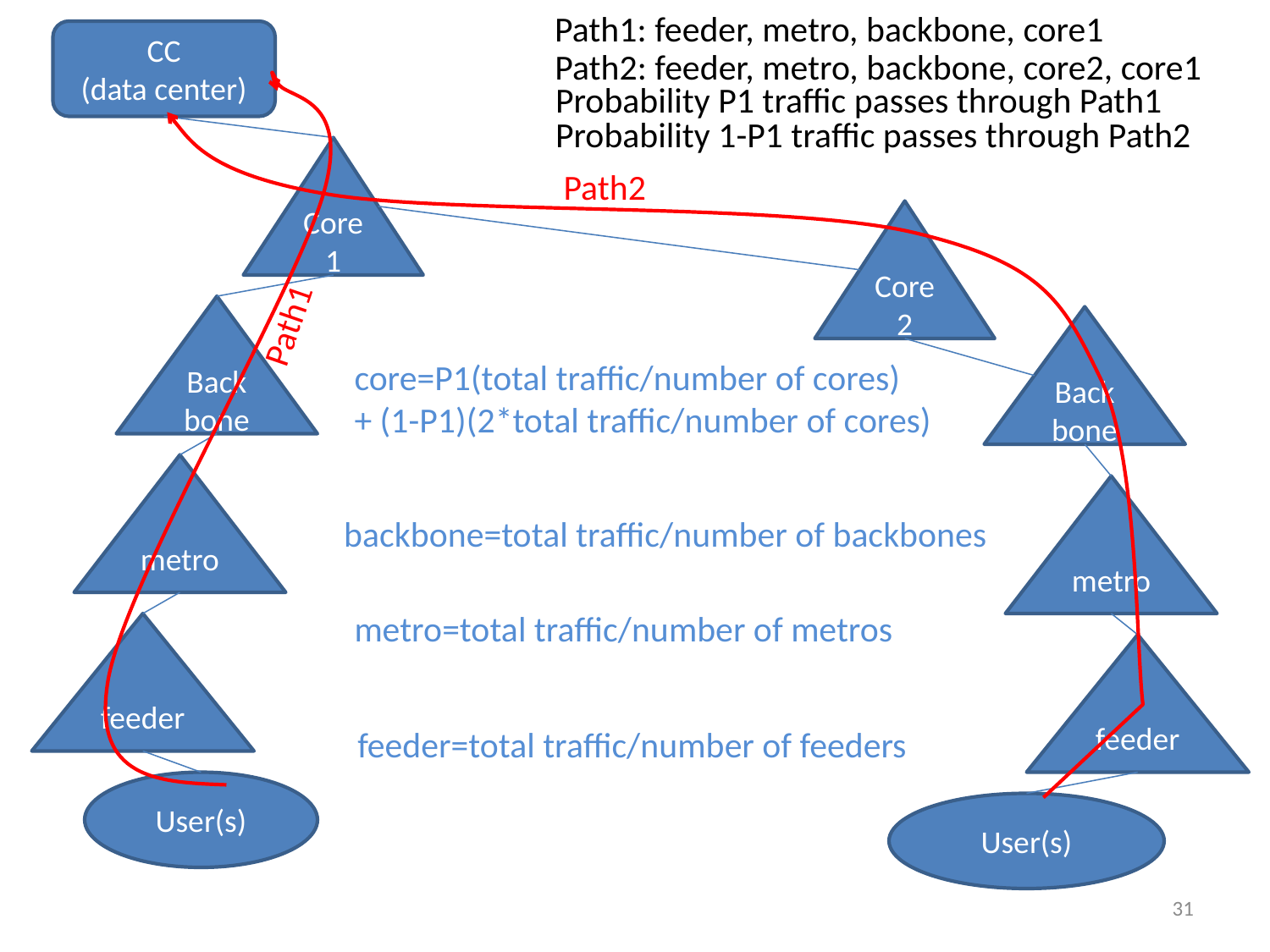

Path1: feeder, metro, backbone, core1
CC
(data center)
Path2: feeder, metro, backbone, core2, core1

Probability P1 traffic passes through Path1
Probability 1-P1 traffic passes through Path2

Core1
Path2
Core 2
Backbone
Path1
Backbone
core=P1(total traffic/number of cores)
+ (1-P1)(2*total traffic/number of cores)
metro
metro
backbone=total traffic/number of backbones
metro=total traffic/number of metros
feeder
feeder
feeder=total traffic/number of feeders
User(s)
User(s)
31